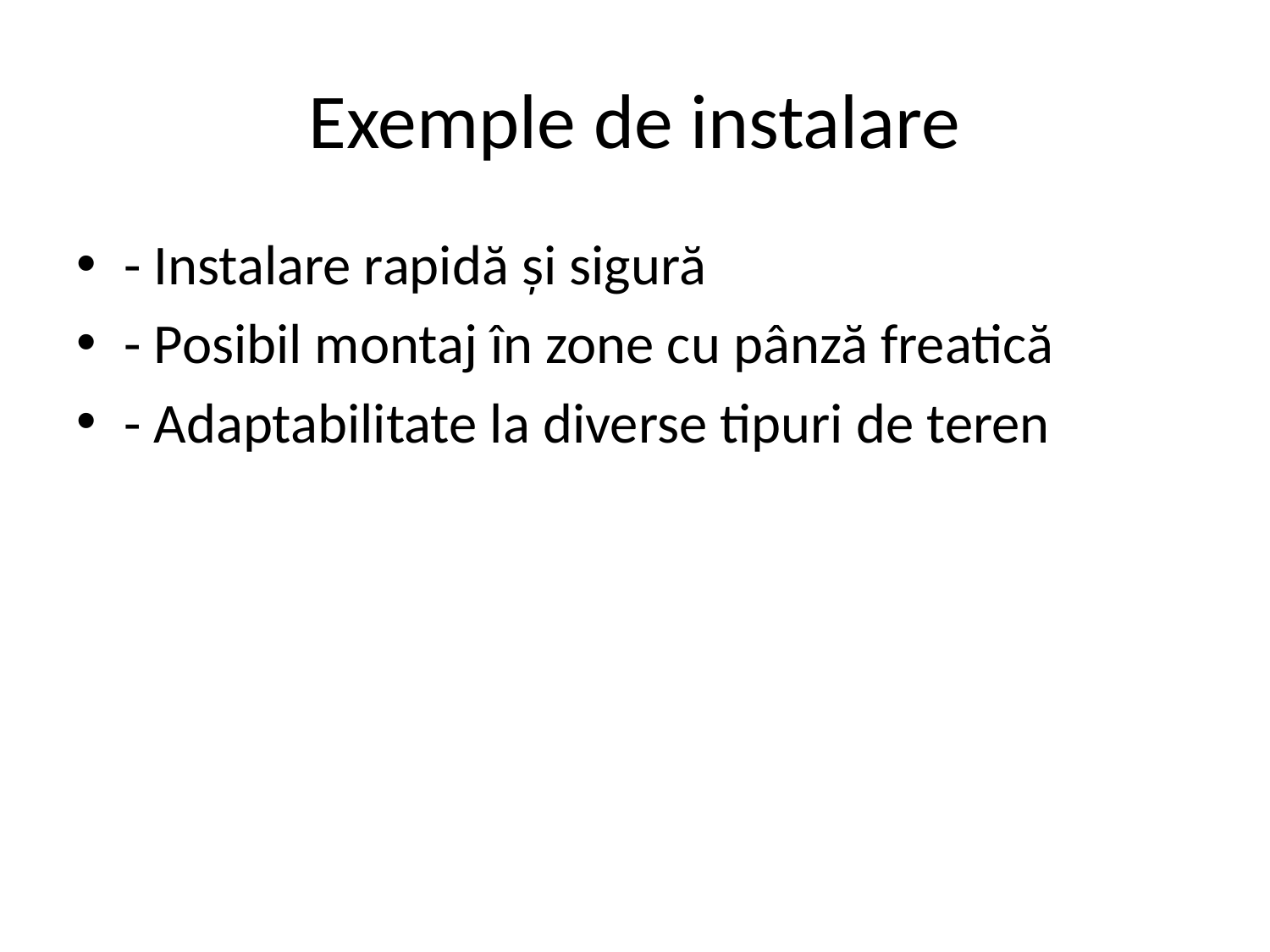

# Exemple de instalare
- Instalare rapidă și sigură
- Posibil montaj în zone cu pânză freatică
- Adaptabilitate la diverse tipuri de teren